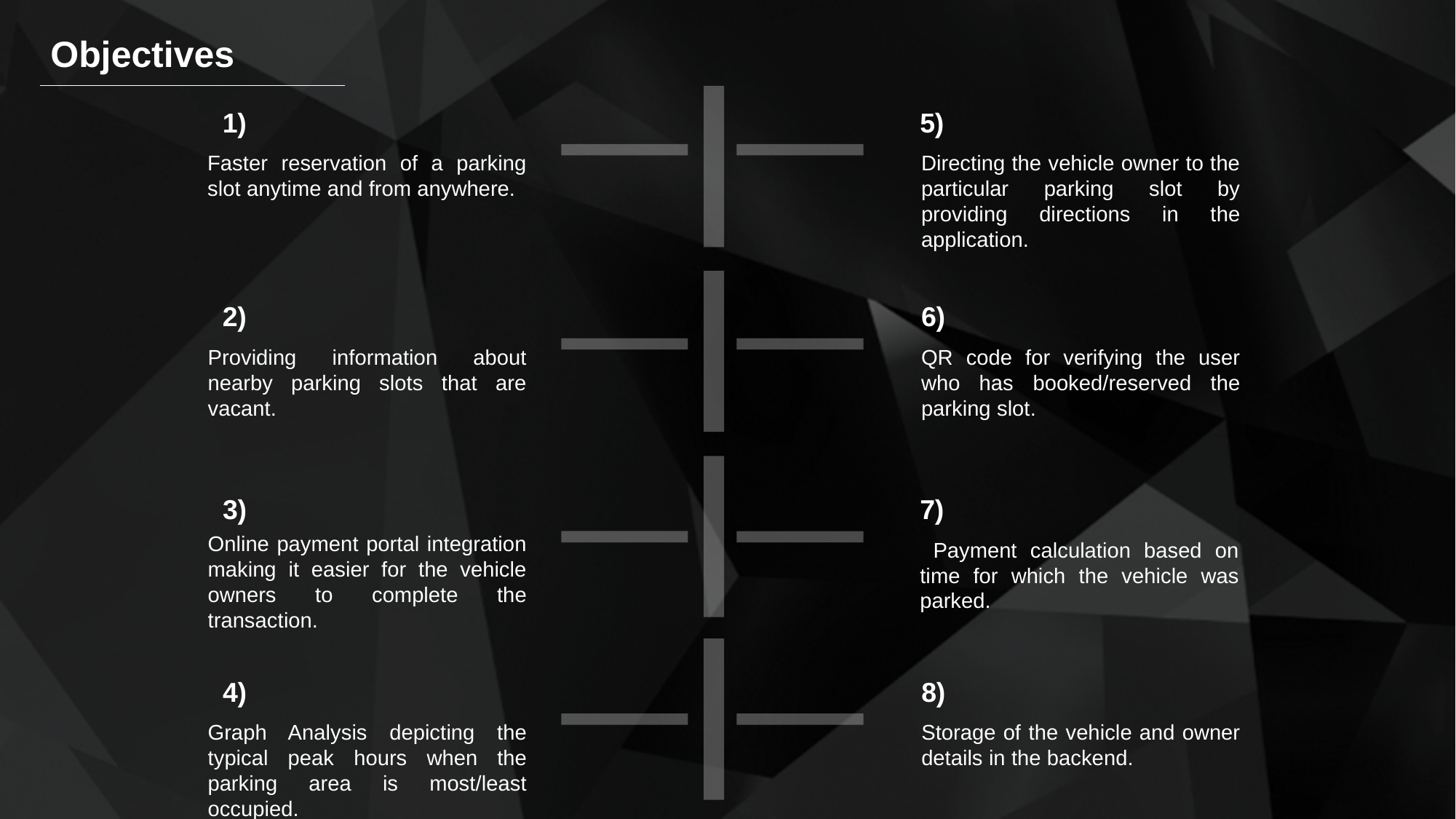

Objectives

1)
5)
Faster reservation of a parking slot anytime and from anywhere.

Directing the vehicle owner to the particular parking slot by providing directions in the application.

2)
6)
Providing information about nearby parking slots that are vacant.

QR code for verifying the user who has booked/reserved the parking slot.

3)
7)
Online payment portal integration making it easier for the vehicle owners to complete the transaction.

 Payment calculation based on time for which the vehicle was parked.

4)
8)
Graph Analysis depicting the typical peak hours when the parking area is most/least occupied.

Storage of the vehicle and owner details in the backend.